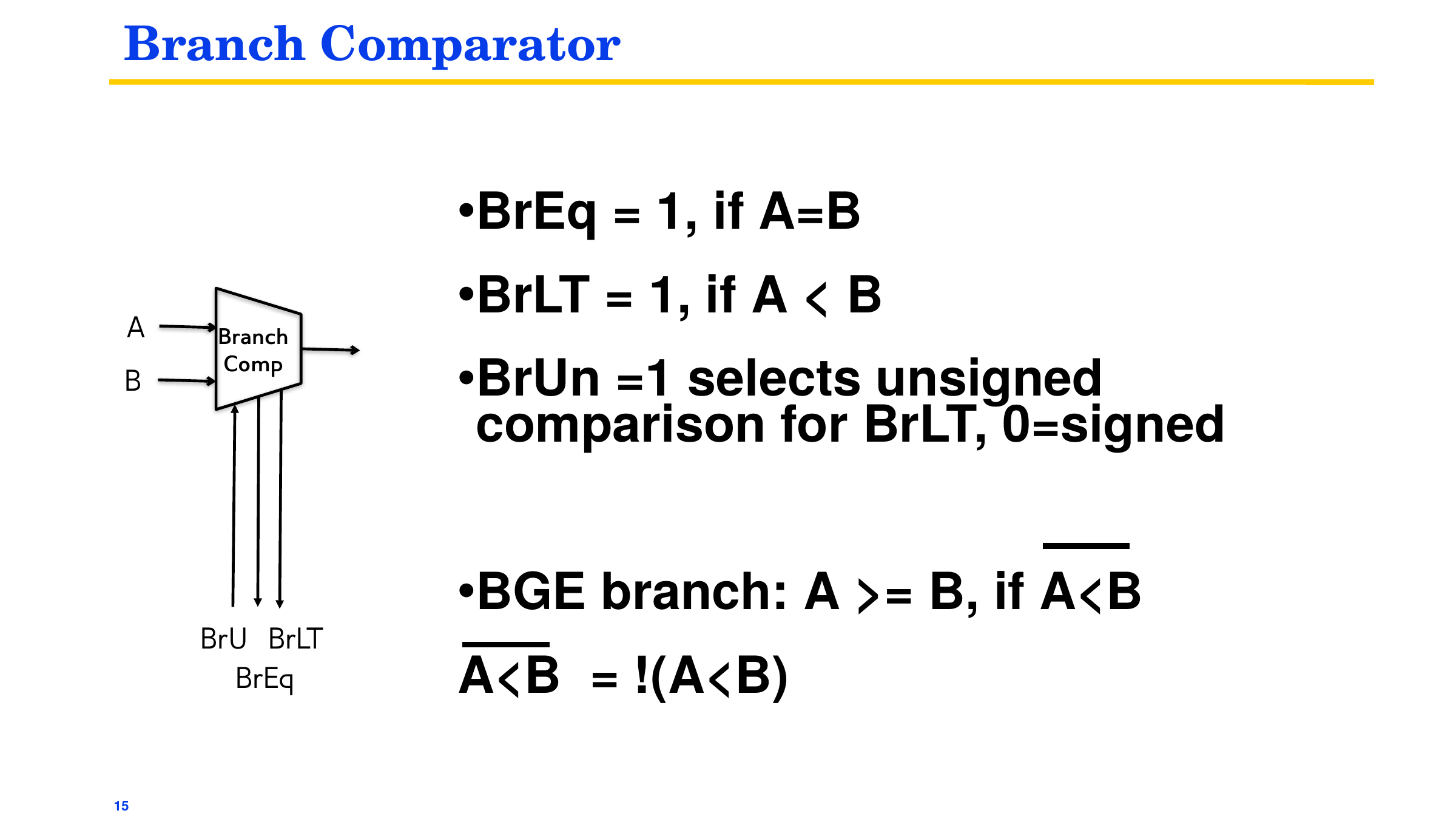

# Branch Comparator
BrEq = 1, if A=B
BrLT = 1, if A < B
BrUn =1 selects unsigned comparison for BrLT, 0=signed

BGE branch: A >= B, if A<B
A<B  = !(A<B)

Branch
Comp
A
B

BrU
BrLT
BrEq